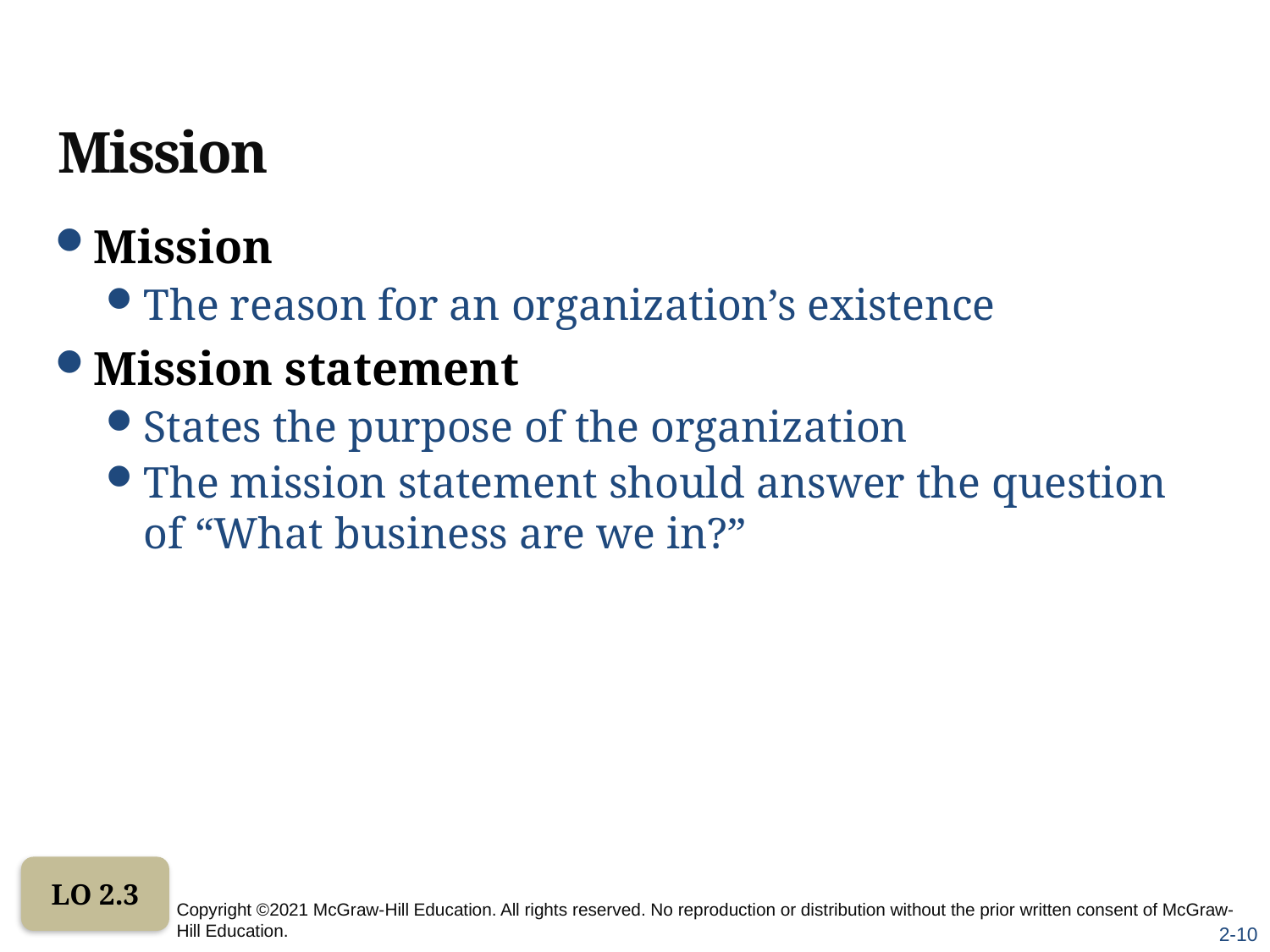

# Mission
Mission
The reason for an organization’s existence
Mission statement
States the purpose of the organization
The mission statement should answer the question of “What business are we in?”
LO 2.3
Copyright ©2021 McGraw-Hill Education. All rights reserved. No reproduction or distribution without the prior written consent of McGraw-Hill Education.
2-10